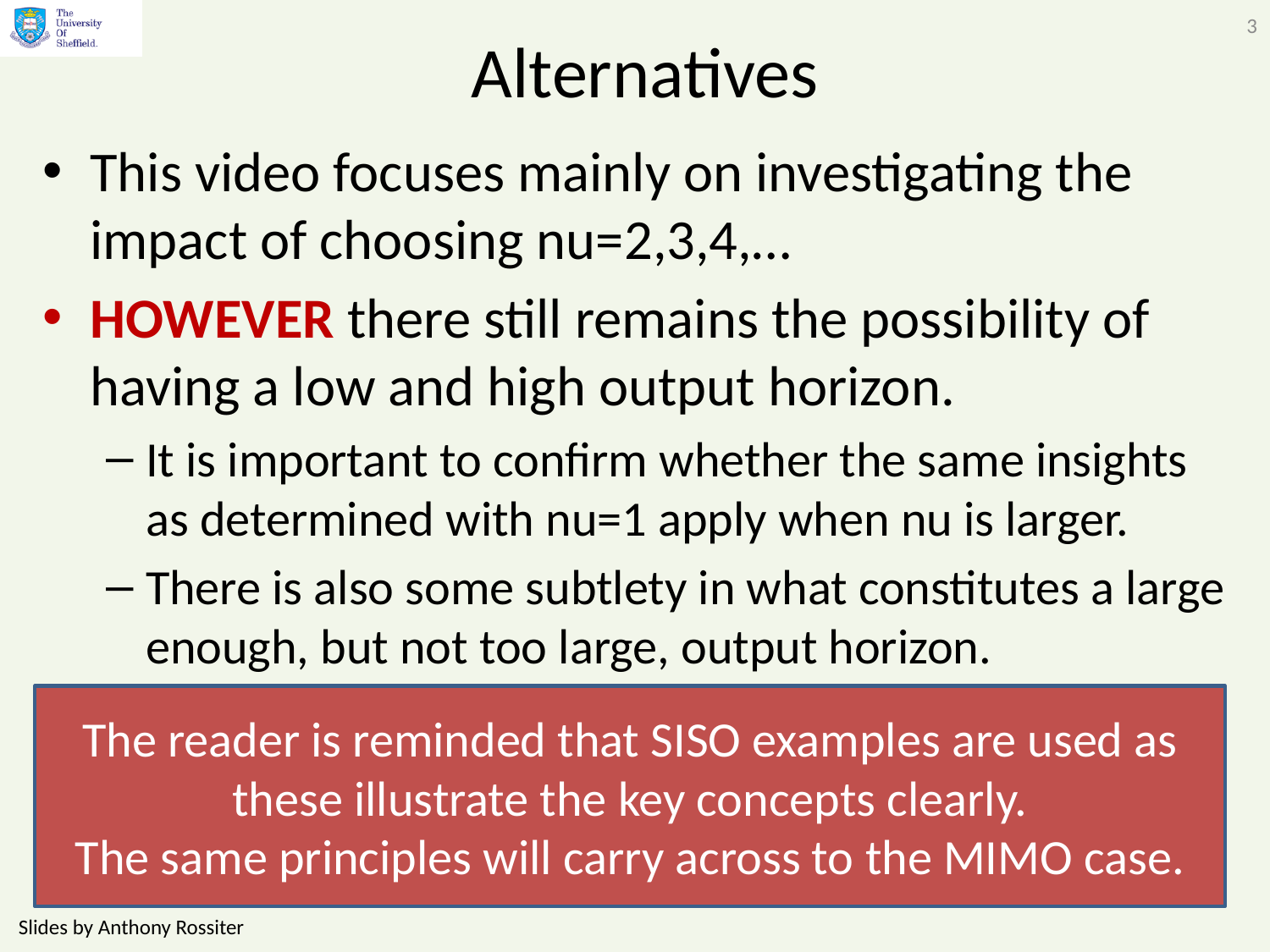

3
# Alternatives
This video focuses mainly on investigating the impact of choosing nu=2,3,4,…
HOWEVER there still remains the possibility of having a low and high output horizon.
It is important to confirm whether the same insights as determined with nu=1 apply when nu is larger.
There is also some subtlety in what constitutes a large enough, but not too large, output horizon.
The reader is reminded that SISO examples are used as these illustrate the key concepts clearly.
The same principles will carry across to the MIMO case.
Slides by Anthony Rossiter